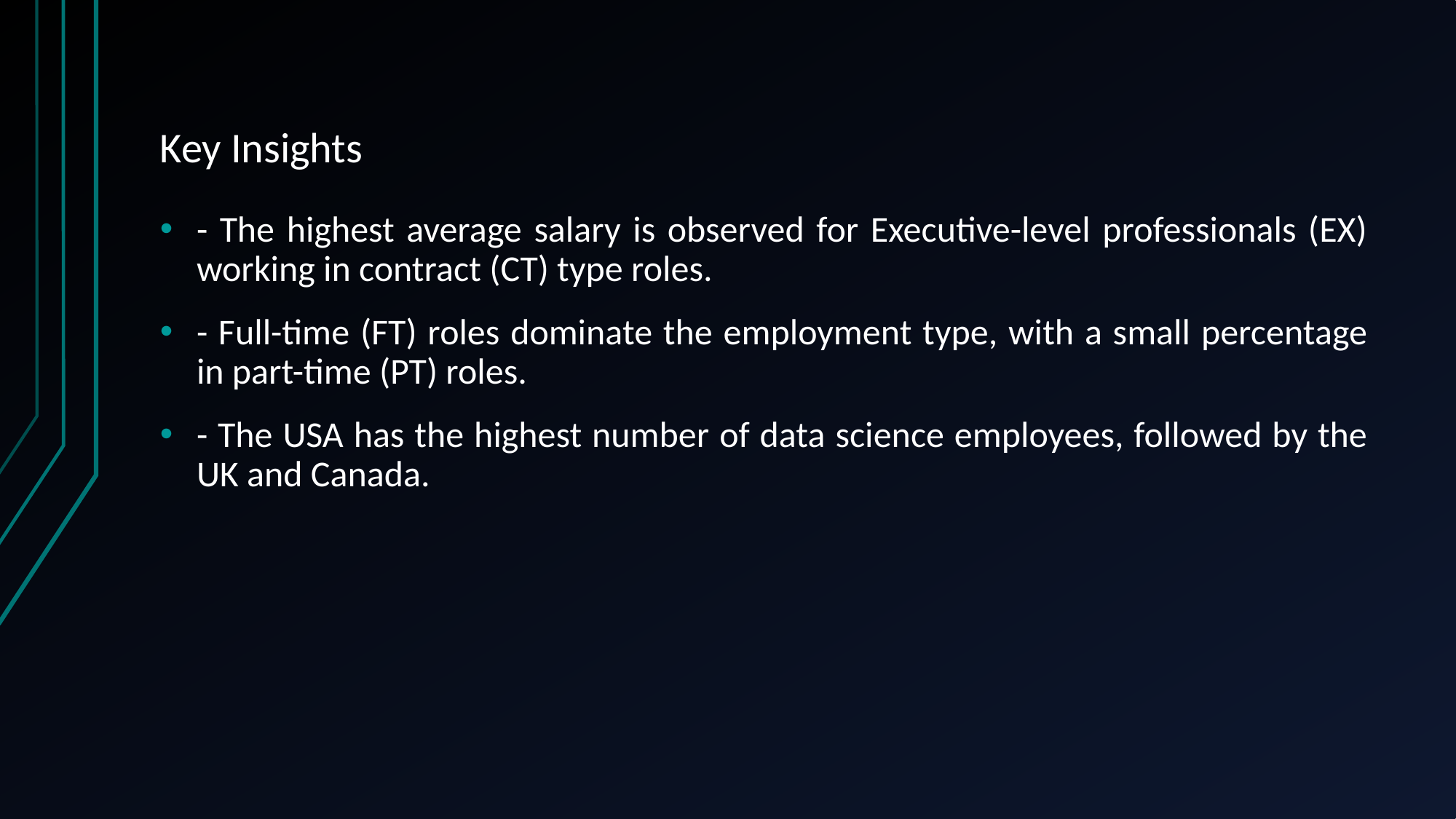

# Key Insights
- The highest average salary is observed for Executive-level professionals (EX) working in contract (CT) type roles.
- Full-time (FT) roles dominate the employment type, with a small percentage in part-time (PT) roles.
- The USA has the highest number of data science employees, followed by the UK and Canada.